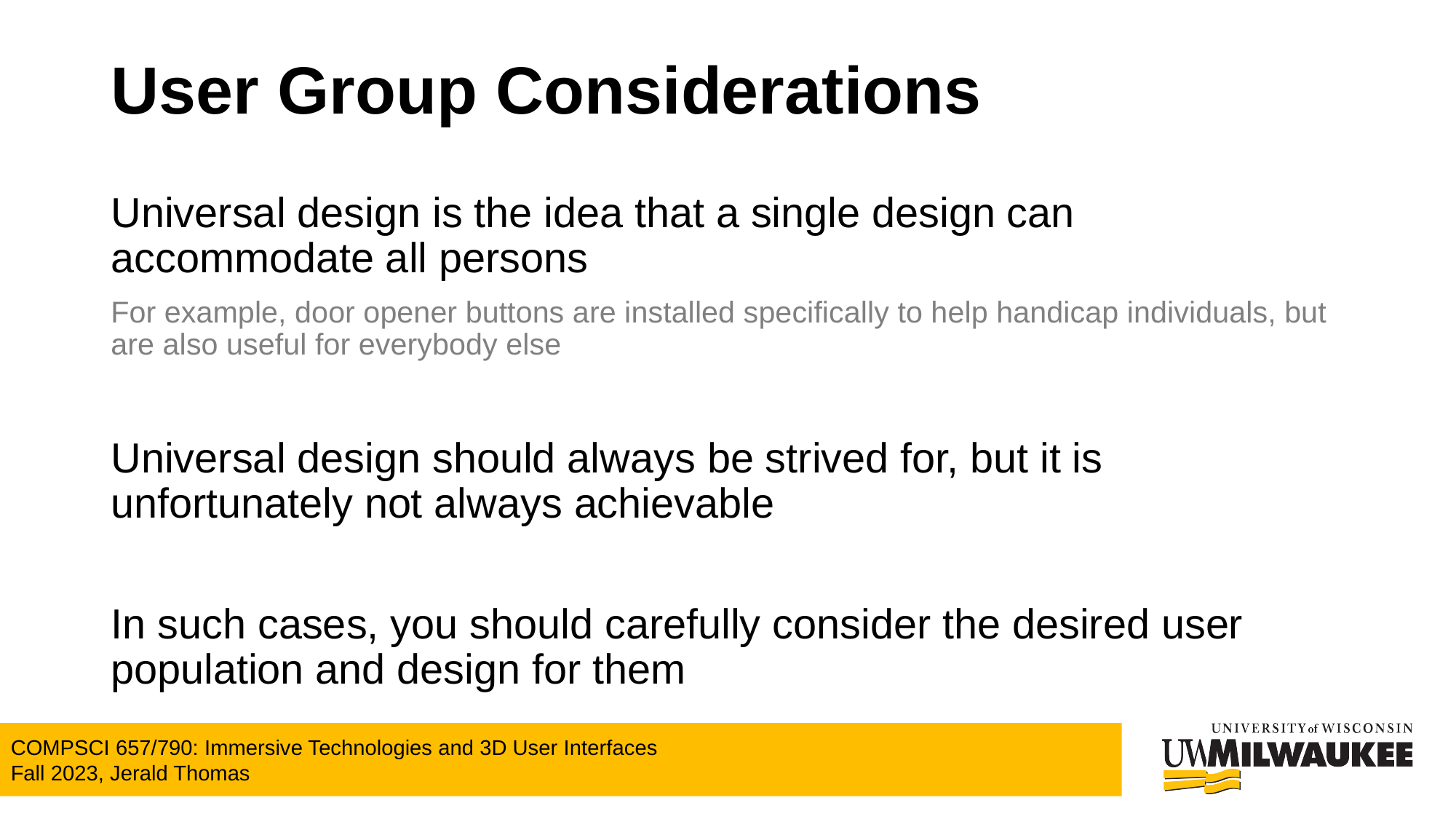

# User Group Considerations
Universal design is the idea that a single design can accommodate all persons
For example, door opener buttons are installed specifically to help handicap individuals, but are also useful for everybody else

Universal design should always be strived for, but it is unfortunately not always achievable

In such cases, you should carefully consider the desired user population and design for them